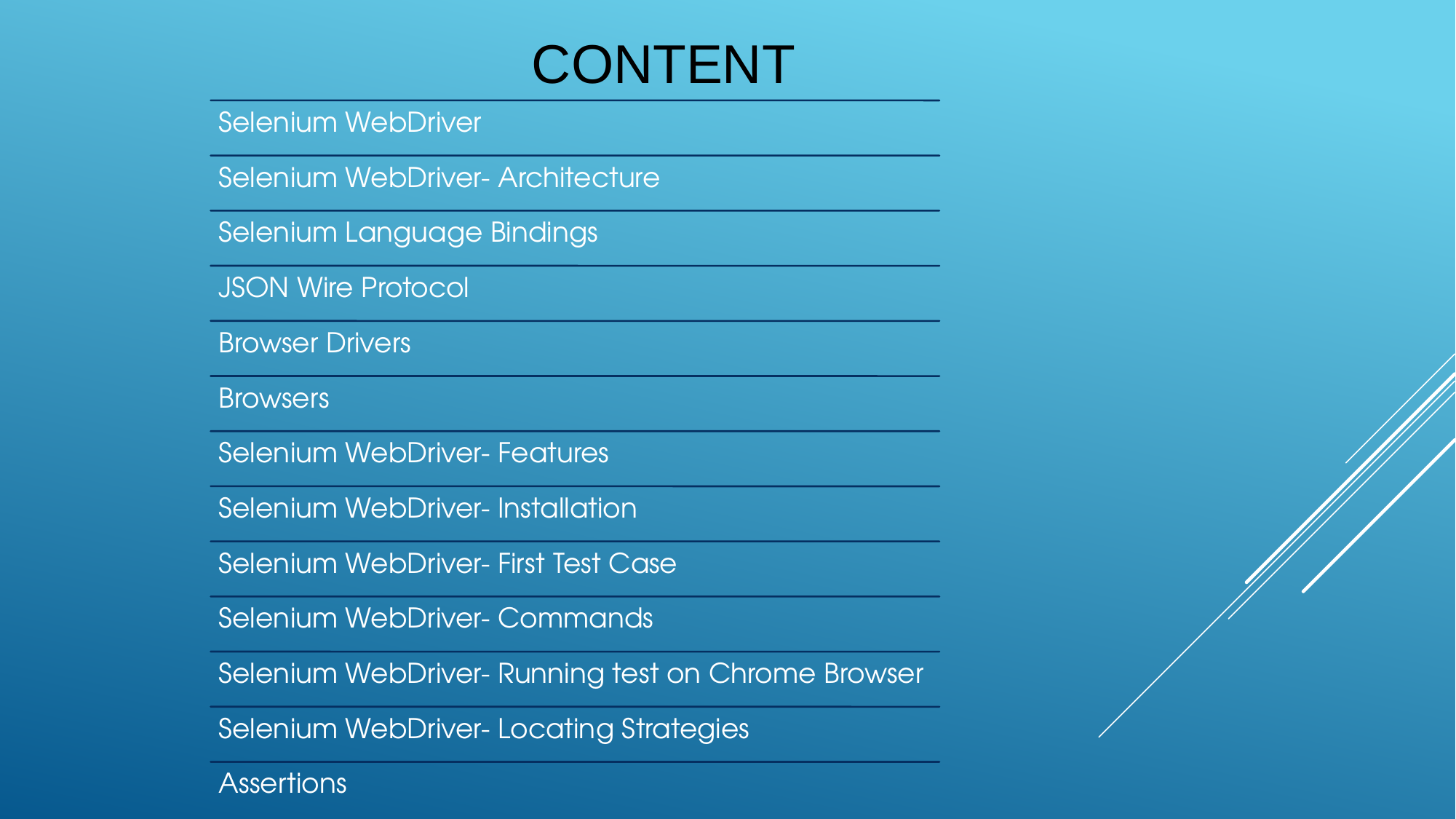

CONTENT
Selenium WebDriver
Selenium WebDriver- Architecture
Selenium Language Bindings
JSON Wire Protocol
Browser Drivers
Browsers
Selenium WebDriver- Features
Selenium WebDriver- Installation
Selenium WebDriver- First Test Case
Selenium WebDriver- Commands
Selenium WebDriver- Running test on Chrome Browser
Selenium WebDriver- Locating Strategies
Assertions